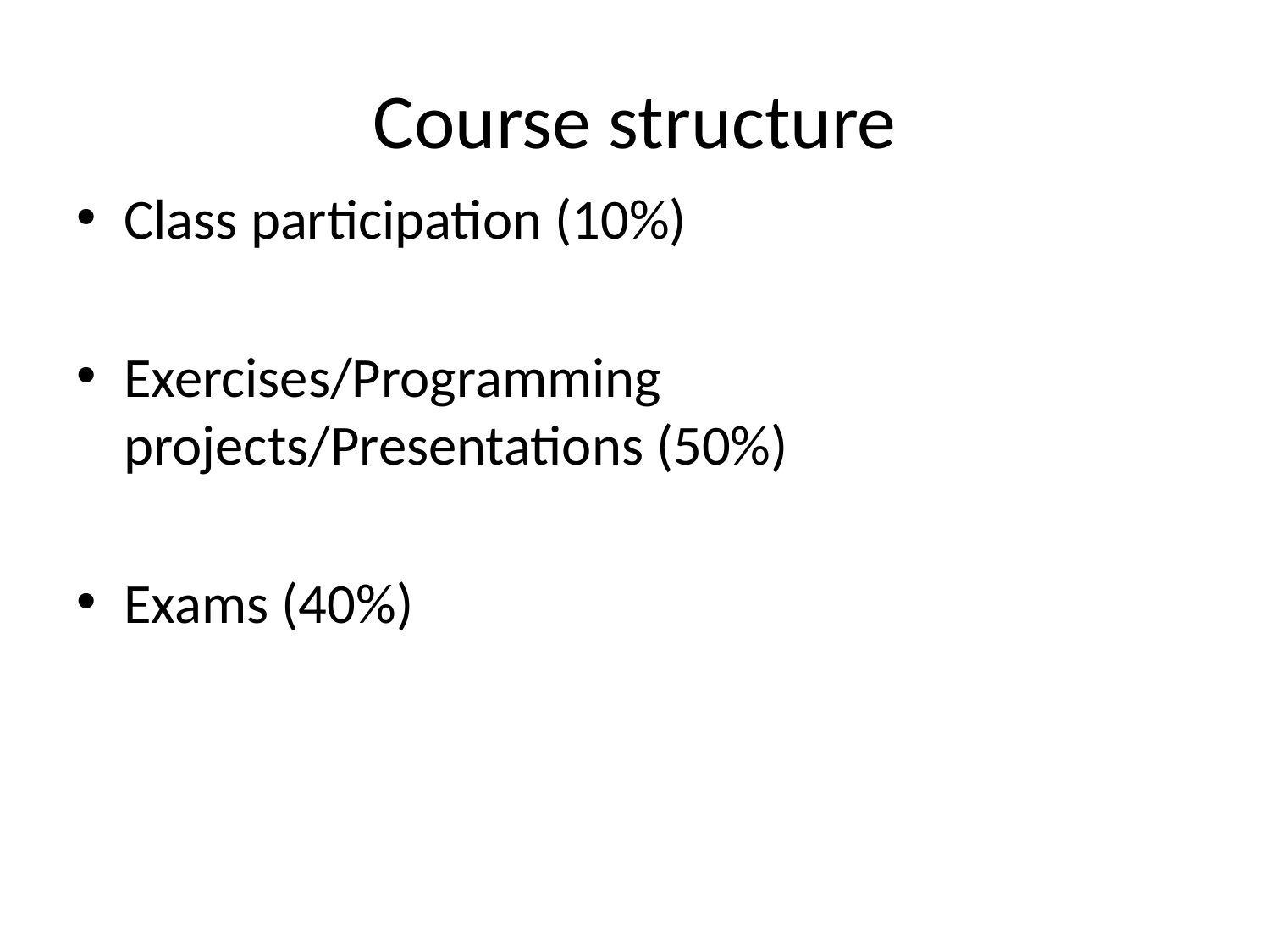

# Course structure
Class participation (10%)

Exercises/Programming projects/Presentations (50%)

Exams (40%)